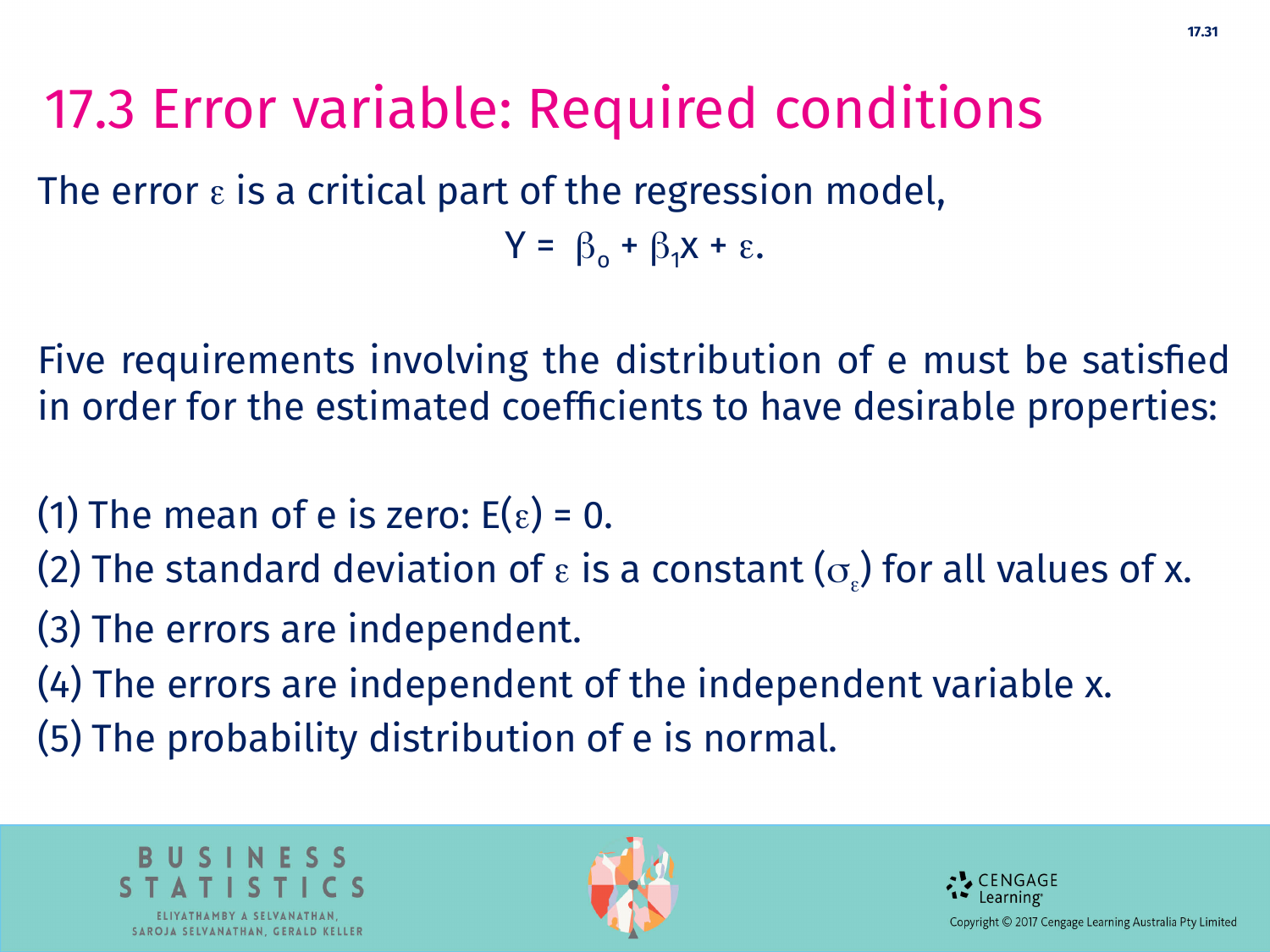

17.31
# 17.3 Error variable: Required conditions
The error ε is a critical part of the regression model,
Y = βo + β1x + ε.

Five requirements involving the distribution of e must be satisfied in order for the estimated coefficients to have desirable properties:

(1) The mean of e is zero: E(ε) = 0.
(2) The standard deviation of ε is a constant (σε) for all values of x.
(3) The errors are independent.
(4) The errors are independent of the independent variable x.
(5) The probability distribution of e is normal.